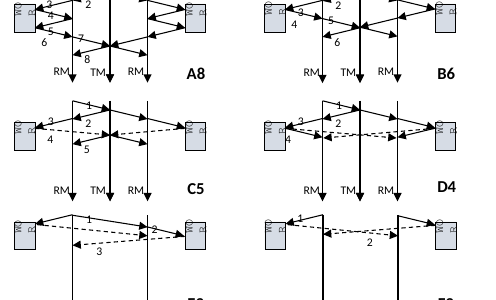

1
3
2
4
5
7
6
8
A8
RM
RM
TM
1
3
2
4
5
C5
RM
RM
TM
1
2
3
E3
RM
RM
1
2
3
5
4
6
B6
RM
RM
TM
1
3
2
4
D4
RM
RM
TM
1
2
F2
RM
RM
WOR
WOR
WOR
WOR

WOR
WOR
WOR
WOR

WOR
WOR
WOR
WOR